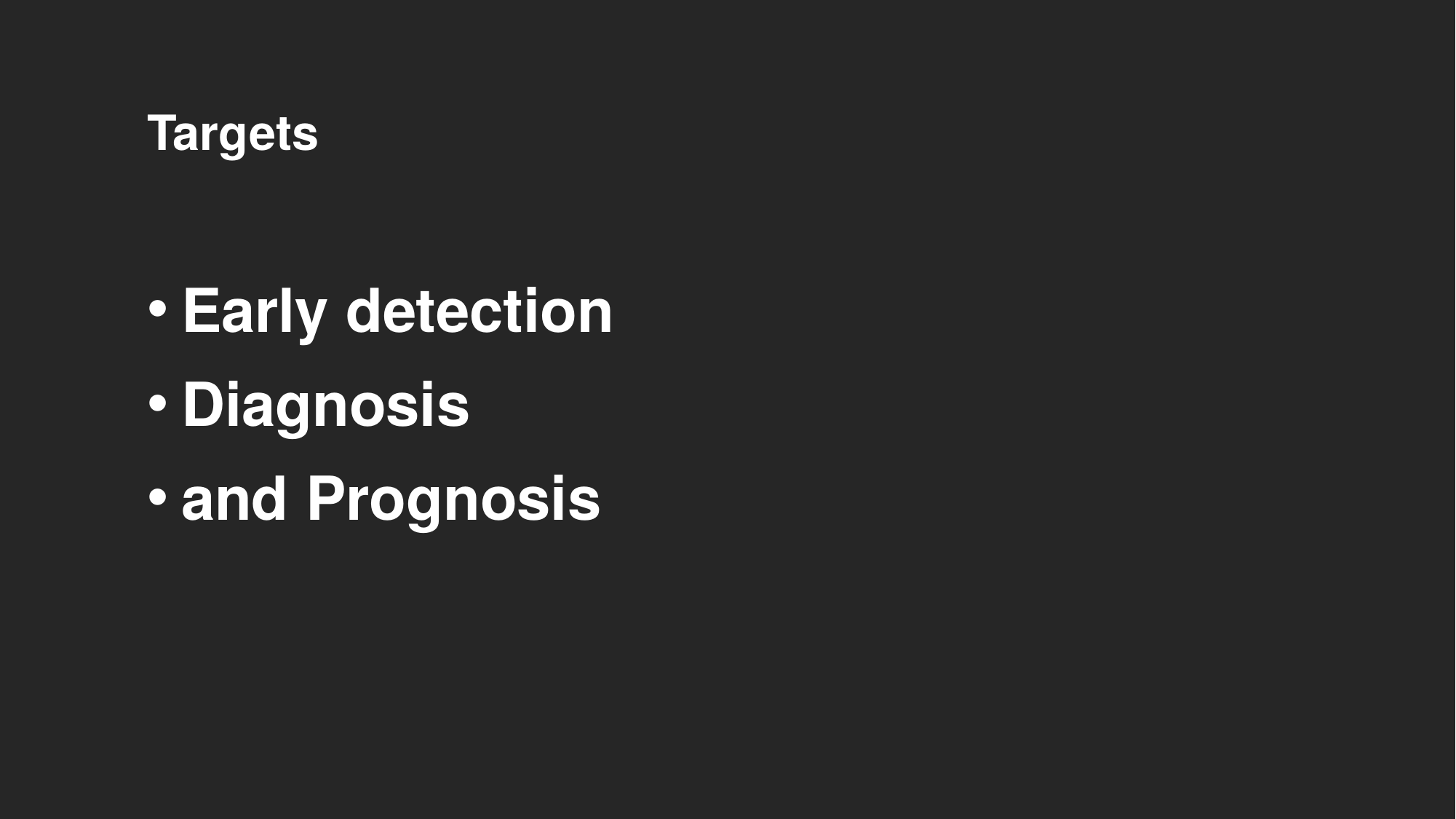

# Targets
Early detection
Diagnosis
and Prognosis